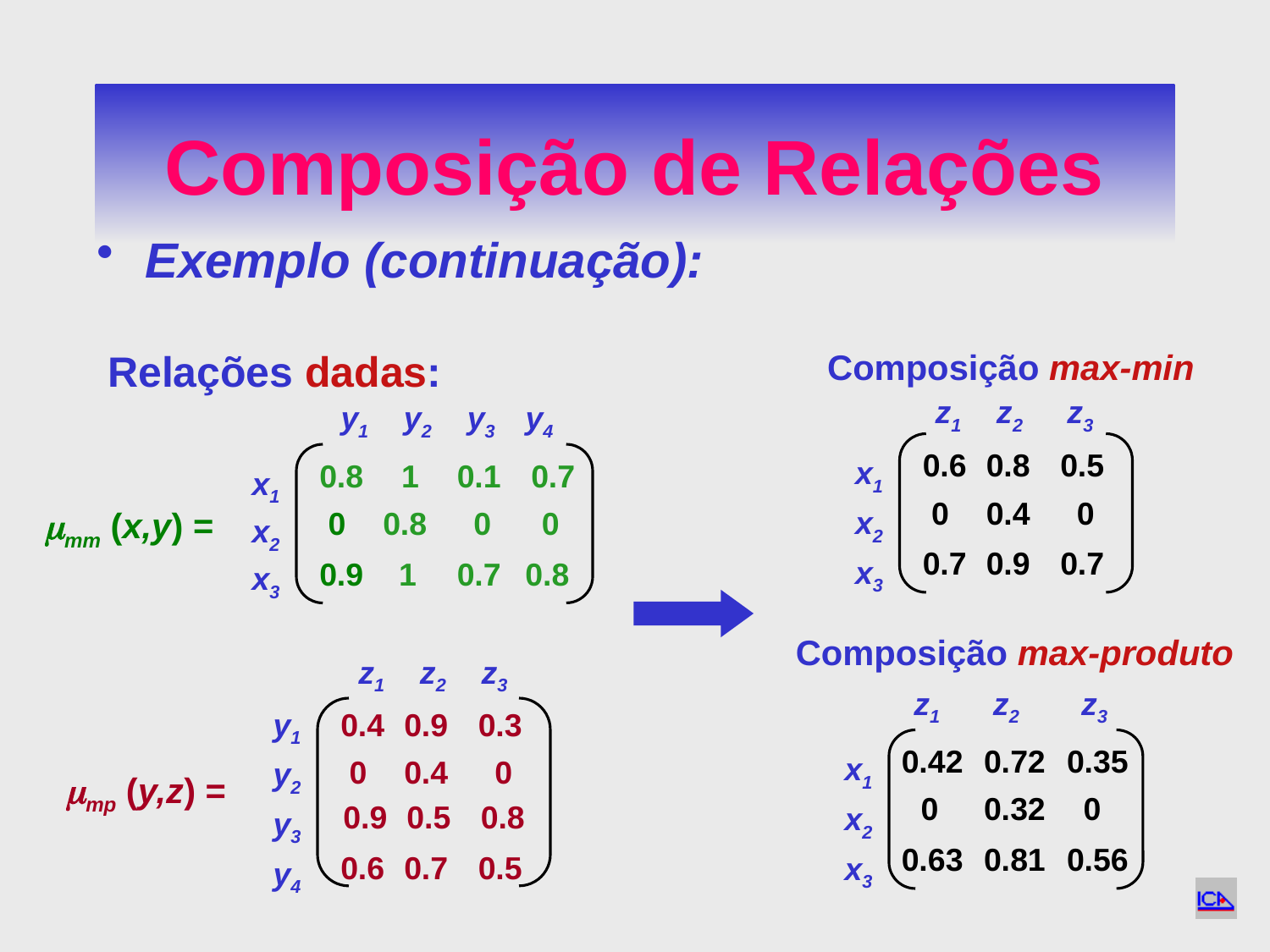

# Composição de Relações
Exemplo (continuação):
Relações dadas:
Composição max-min
z1    z2     z3
y1    y2    y3      y4

0.6
0.5
0.8

x1
x2
x3
0.8
0.1
1
0.7
x1
x2
x3
0
0.4
0
μmm (x,y) =
0
0.8
0
0
0.7
0.9
0.7
0.9
1
0.7
0.8

Composição max-produto
z1    z2    z3
z1      z2       z3
y1
y2
y3
y4

0.4
0.3
0.9

0.42
0.35
0.72
x1
x2
x3
0
0.4
0
μmp (y,z) =
0
0.32
0
0.9
0.5
0.8
0.63
0.81
0.56
0.6
0.7
0.5